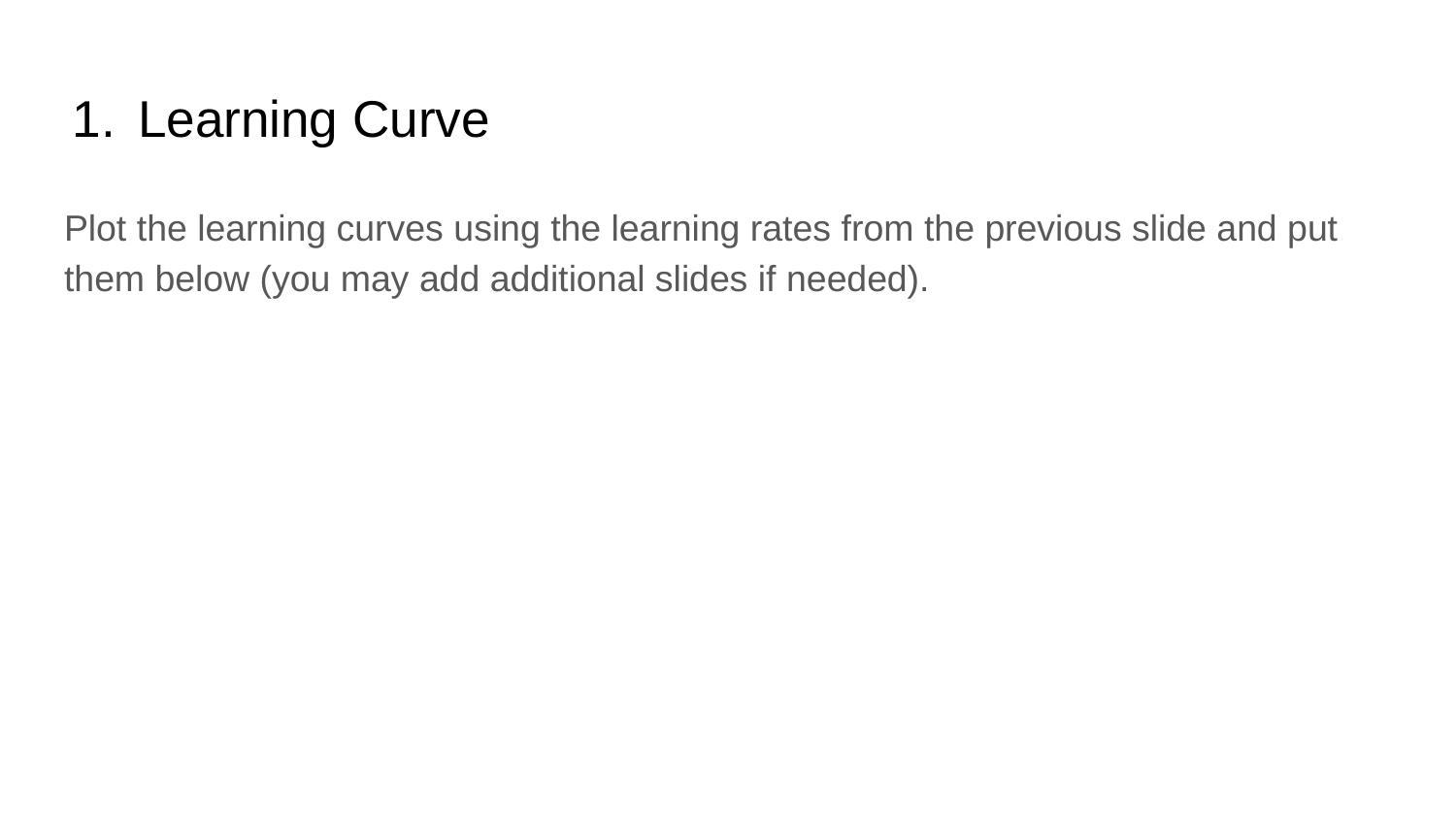

# Learning Curve
Plot the learning curves using the learning rates from the previous slide and put them below (you may add additional slides if needed).